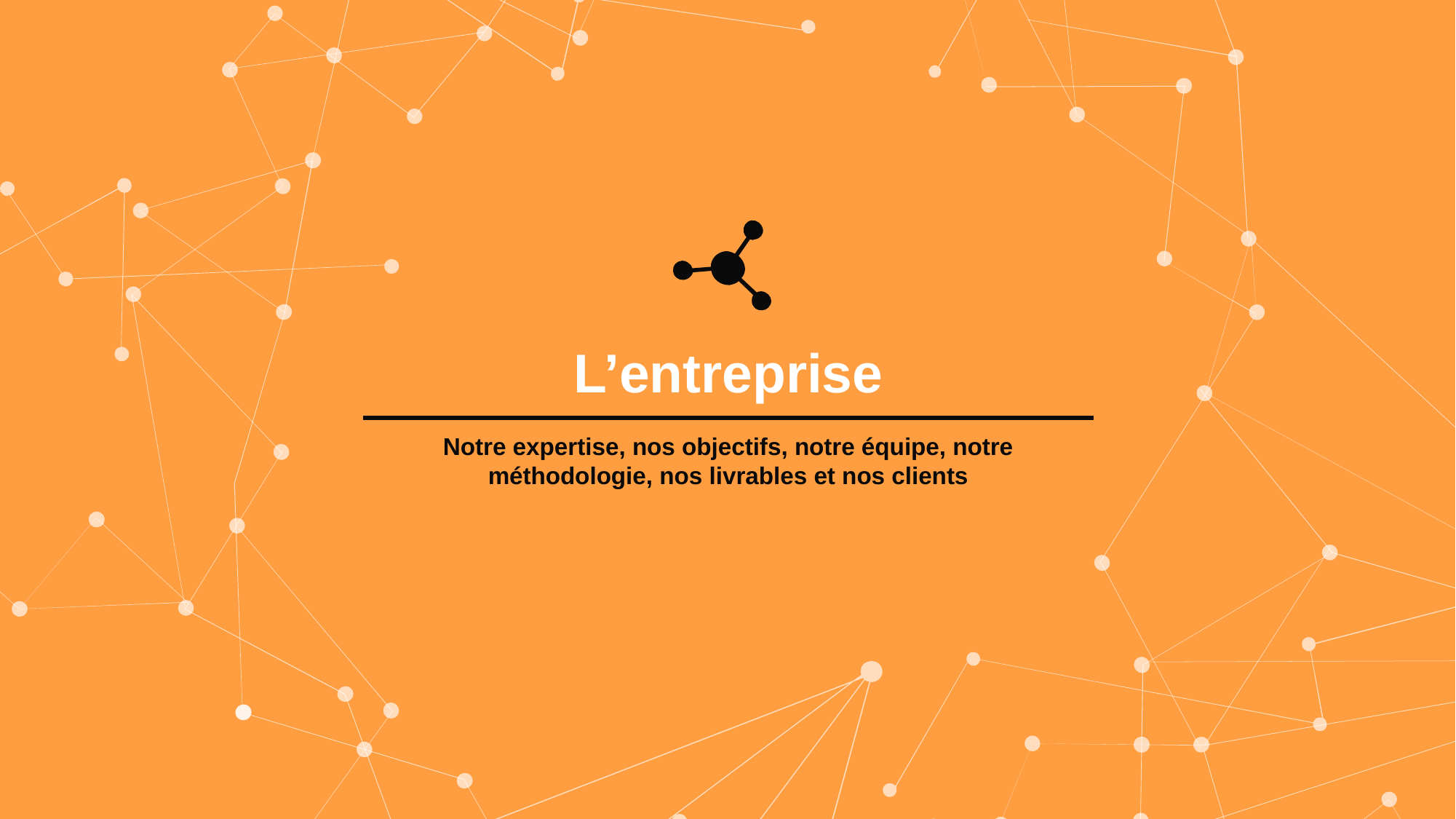

L’entreprise
Notre expertise, nos objectifs, notre équipe, notre méthodologie, nos livrables et nos clients